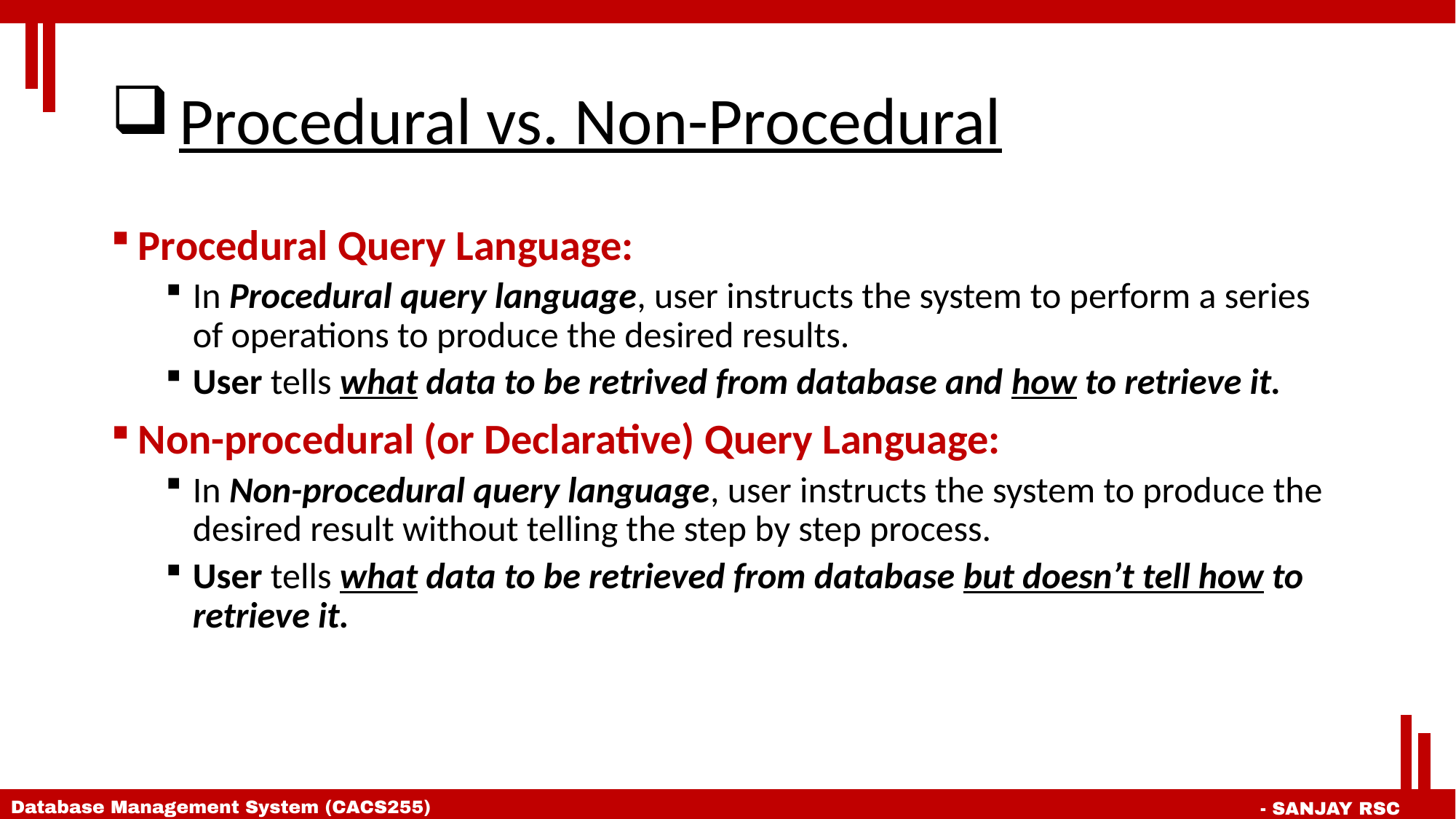

# Procedural vs. Non-Procedural
Procedural Query Language:
In Procedural query language, user instructs the system to perform a series of operations to produce the desired results.
User tells what data to be retrived from database and how to retrieve it.
Non-procedural (or Declarative) Query Language:
In Non-procedural query language, user instructs the system to produce the desired result without telling the step by step process.
User tells what data to be retrieved from database but doesn’t tell how to retrieve it.